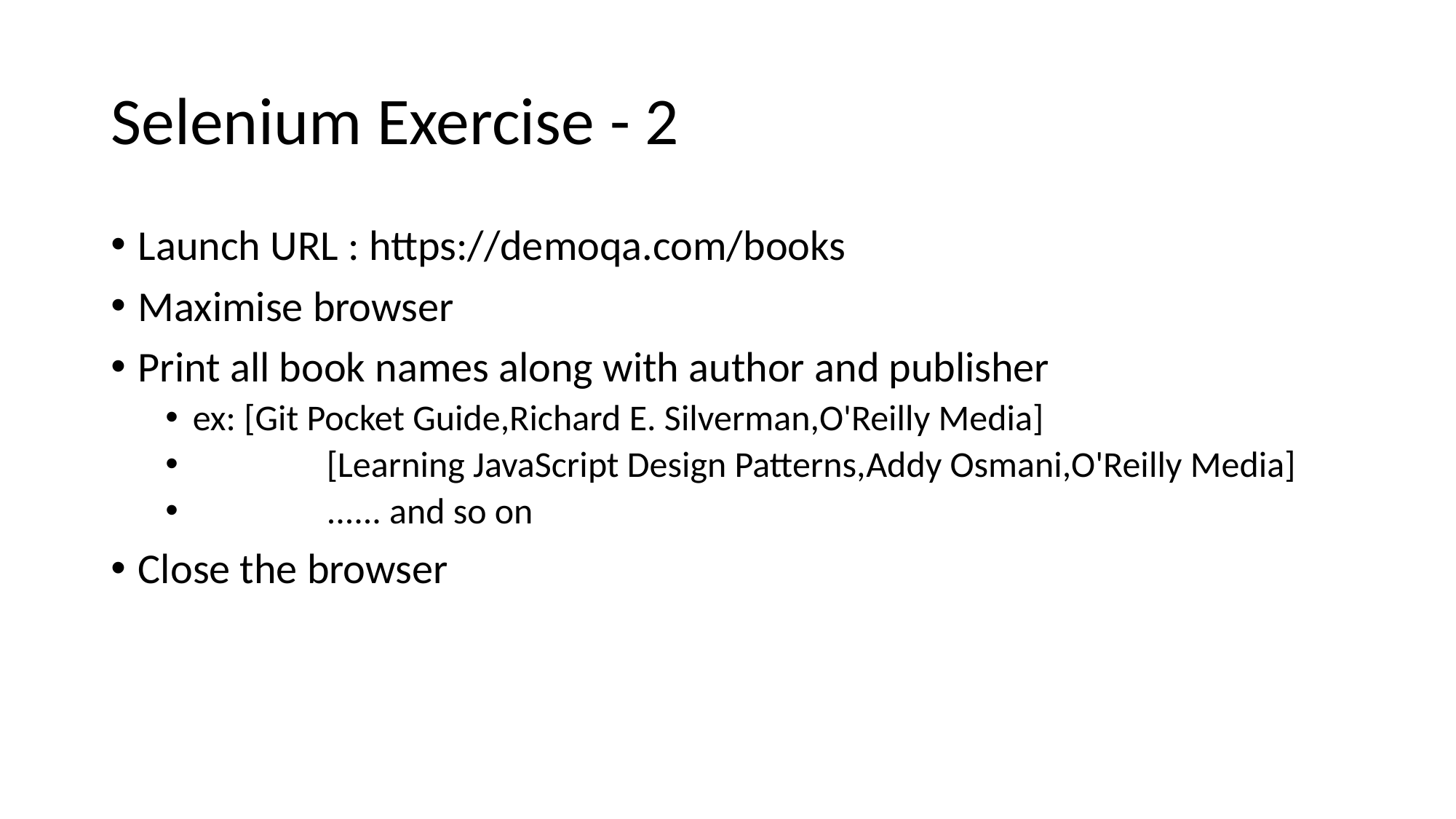

# Selenium Exercise - 2
Launch URL : https://demoqa.com/books
Maximise browser
Print all book names along with author and publisher
ex: [Git Pocket Guide,Richard E. Silverman,O'Reilly Media]
	   [Learning JavaScript Design Patterns,Addy Osmani,O'Reilly Media]
	   ...... and so on
Close the browser